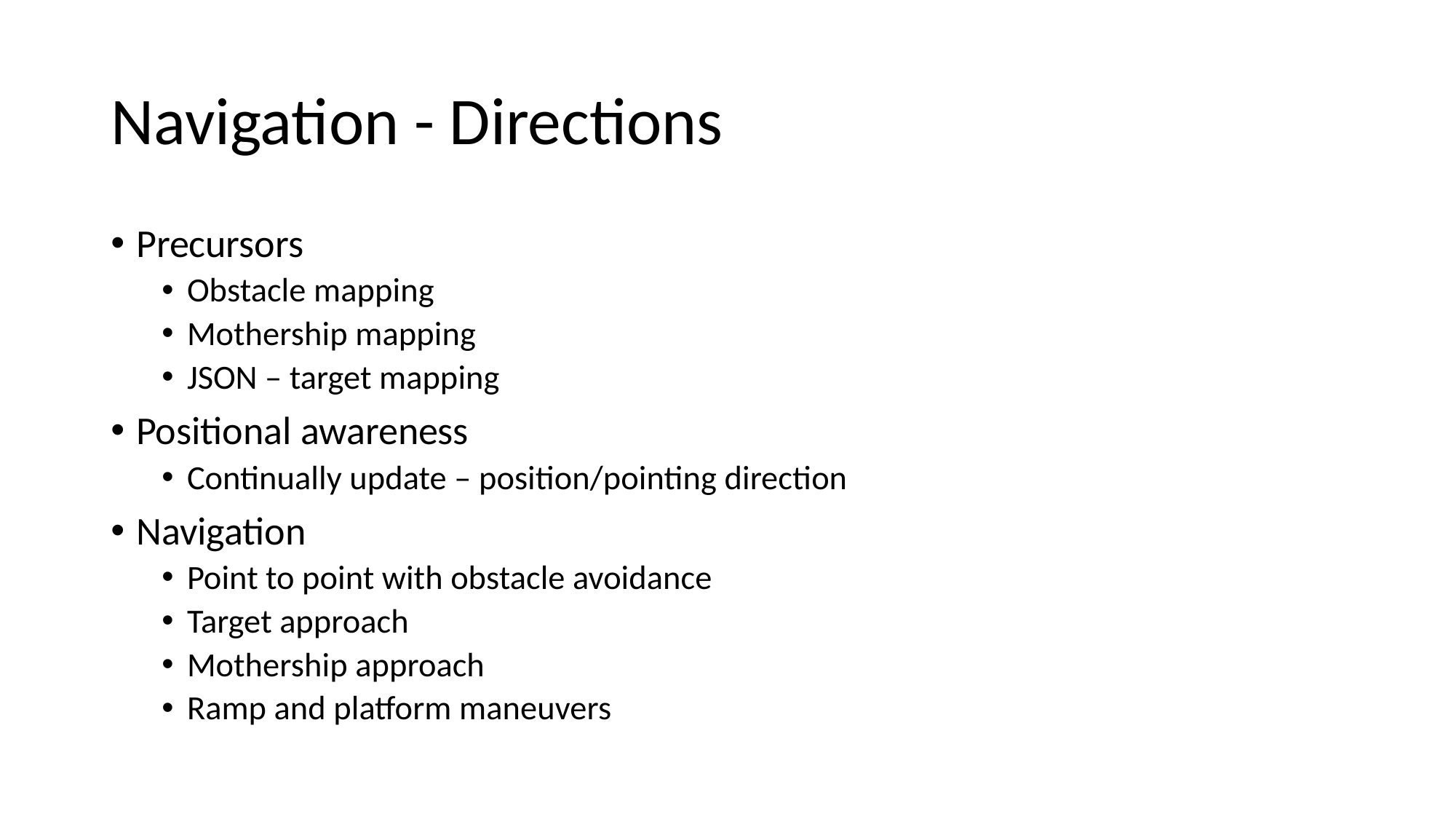

# Navigation - Directions
Precursors
Obstacle mapping
Mothership mapping
JSON – target mapping
Positional awareness
Continually update – position/pointing direction
Navigation
Point to point with obstacle avoidance
Target approach
Mothership approach
Ramp and platform maneuvers